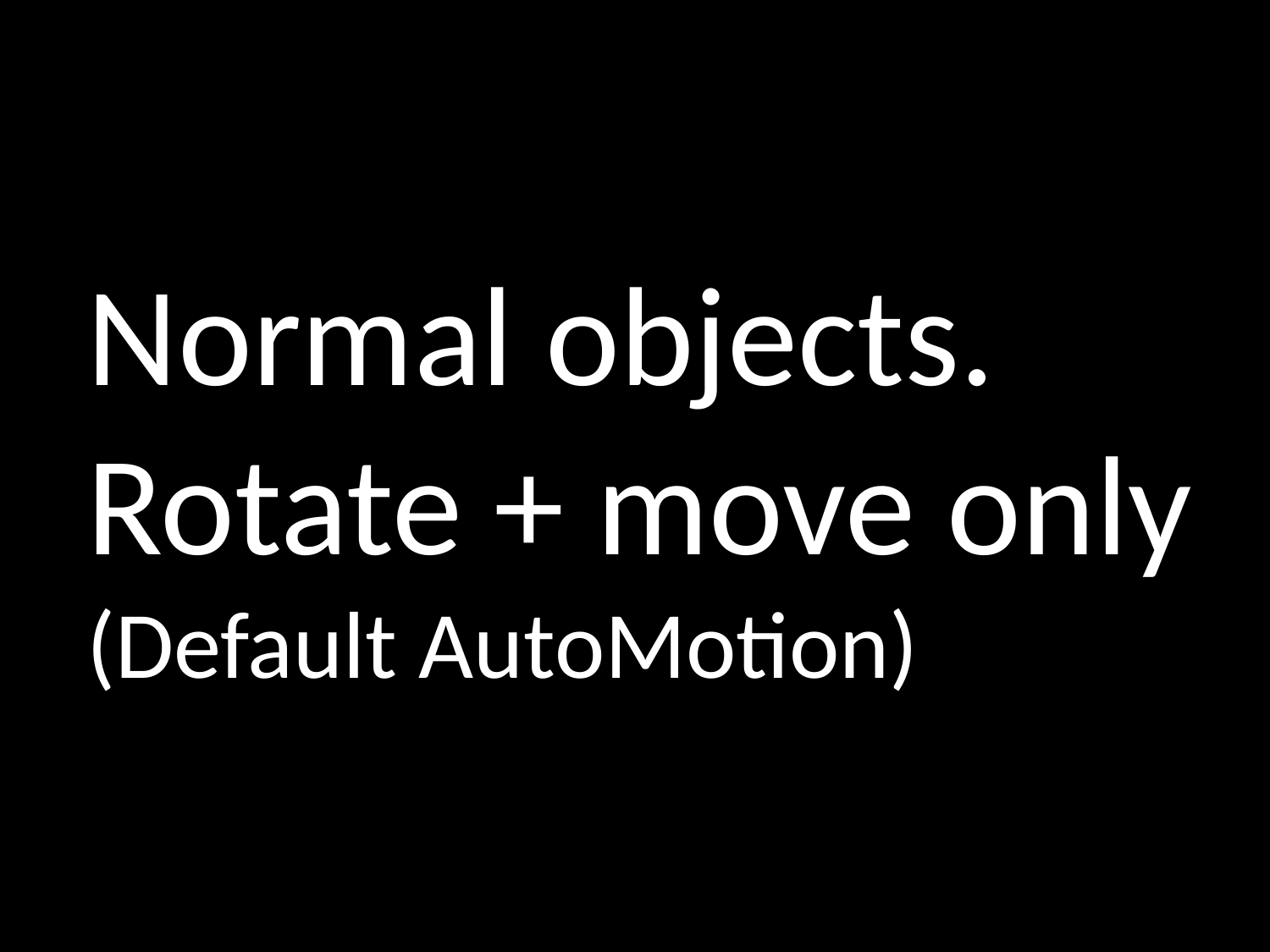

# Normal objects. Rotate + move only (Default AutoMotion)